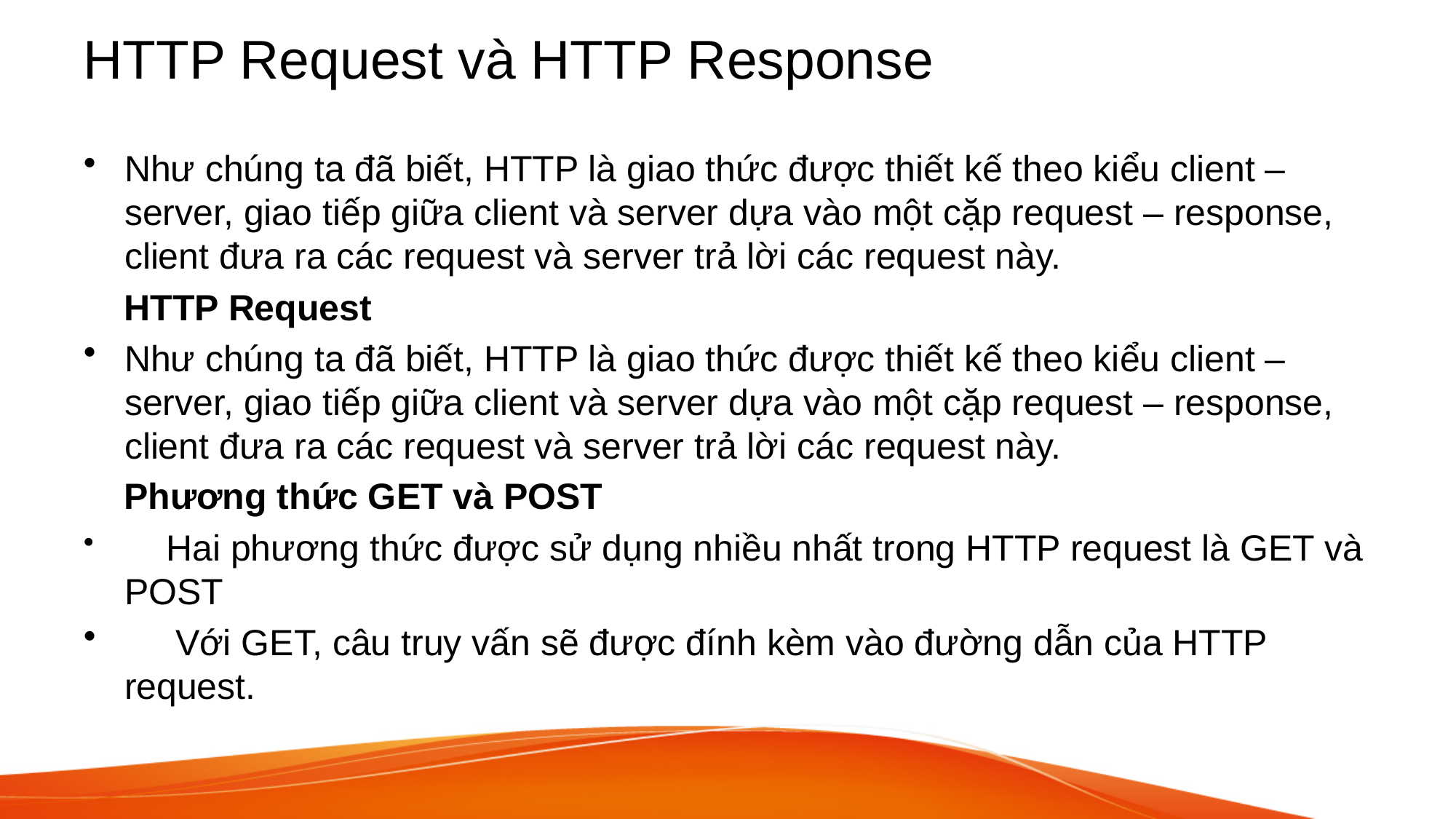

# HTTP Request và HTTP Response
Như chúng ta đã biết, HTTP là giao thức được thiết kế theo kiểu client – server, giao tiếp giữa client và server dựa vào một cặp request – response, client đưa ra các request và server trả lời các request này.
    HTTP Request
Như chúng ta đã biết, HTTP là giao thức được thiết kế theo kiểu client – server, giao tiếp giữa client và server dựa vào một cặp request – response, client đưa ra các request và server trả lời các request này.
    Phương thức GET và POST
     Hai phương thức được sử dụng nhiều nhất trong HTTP request là GET và POST
     Với GET, câu truy vấn sẽ được đính kèm vào đường dẫn của HTTP request.